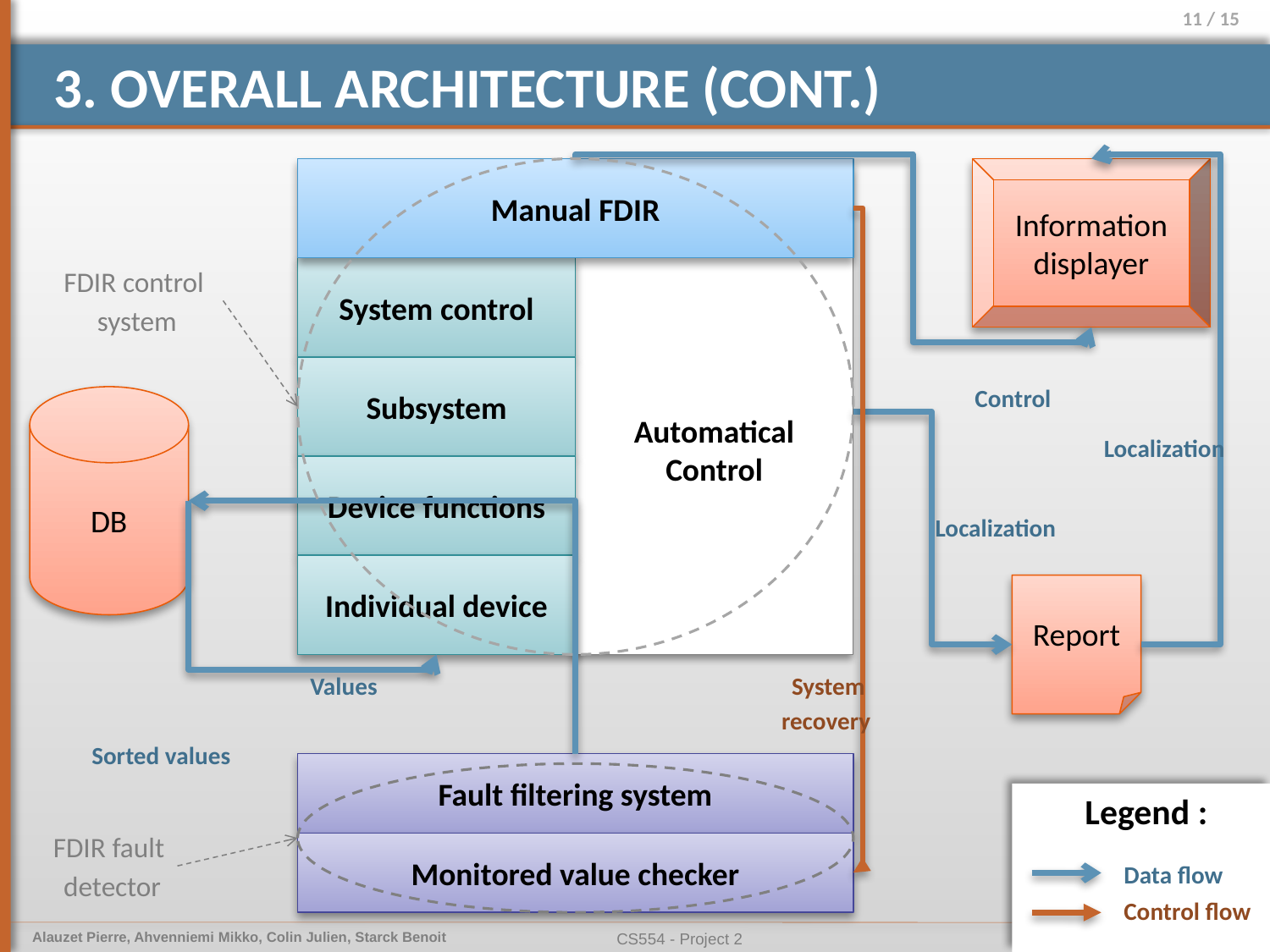

# 3. Overall architecture (cont.)

Information displayer
Manual FDIR

Automatical
Control
FDIR control
system
System control
Subsystem
Control
DB
Localization
Device functions
Localization
Individual device
Report
System
recovery
Values
Sorted values
Fault filtering system

Legend :
FDIR fault
 detector
Monitored value checker
Data flow
Control flow